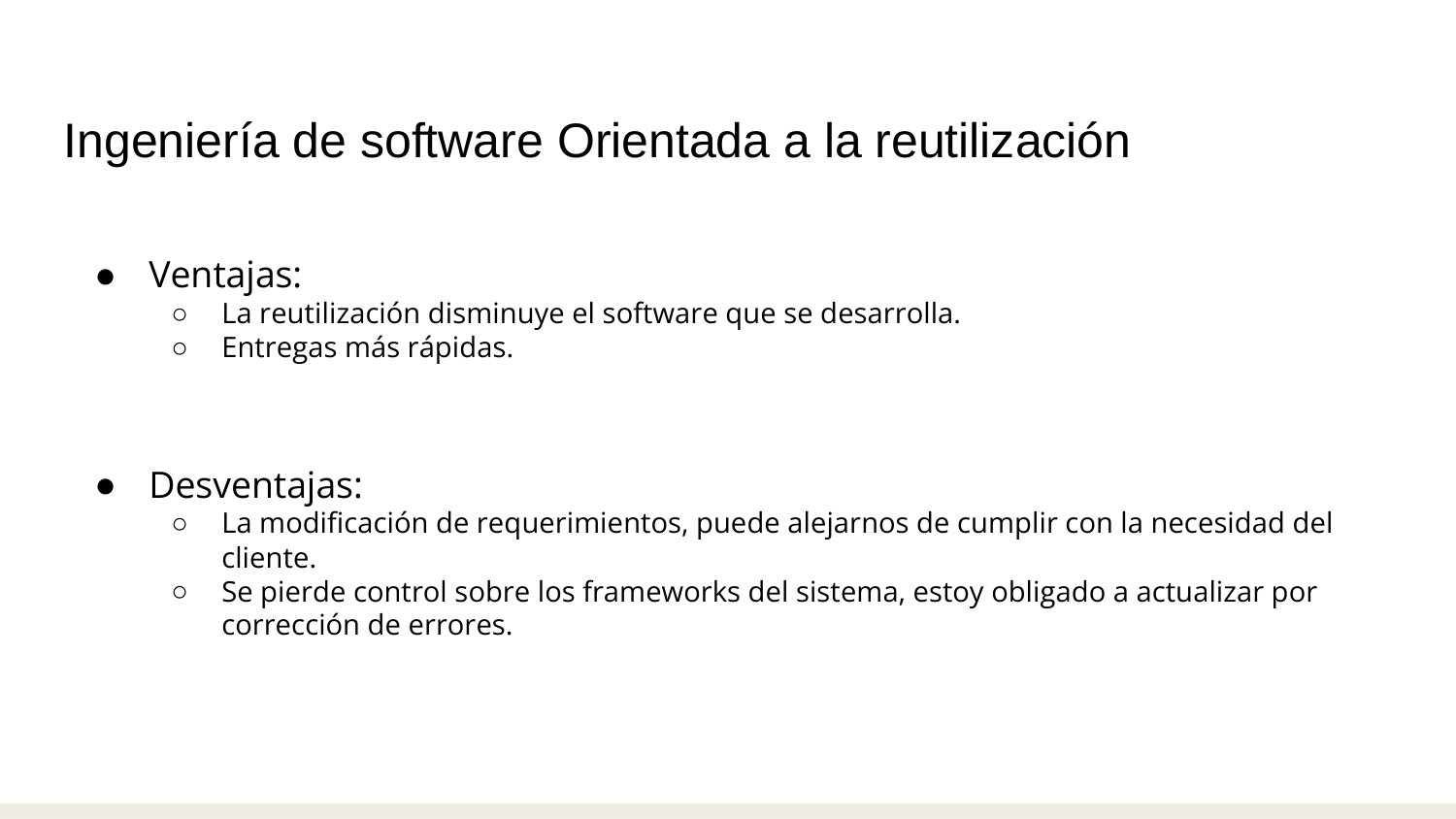

Ingeniería de software Orientada a la reutilización
Ventajas:
La reutilización disminuye el software que se desarrolla.
Entregas más rápidas.

Desventajas:
La modificación de requerimientos, puede alejarnos de cumplir con la necesidad del cliente.
Se pierde control sobre los frameworks del sistema, estoy obligado a actualizar por corrección de errores.